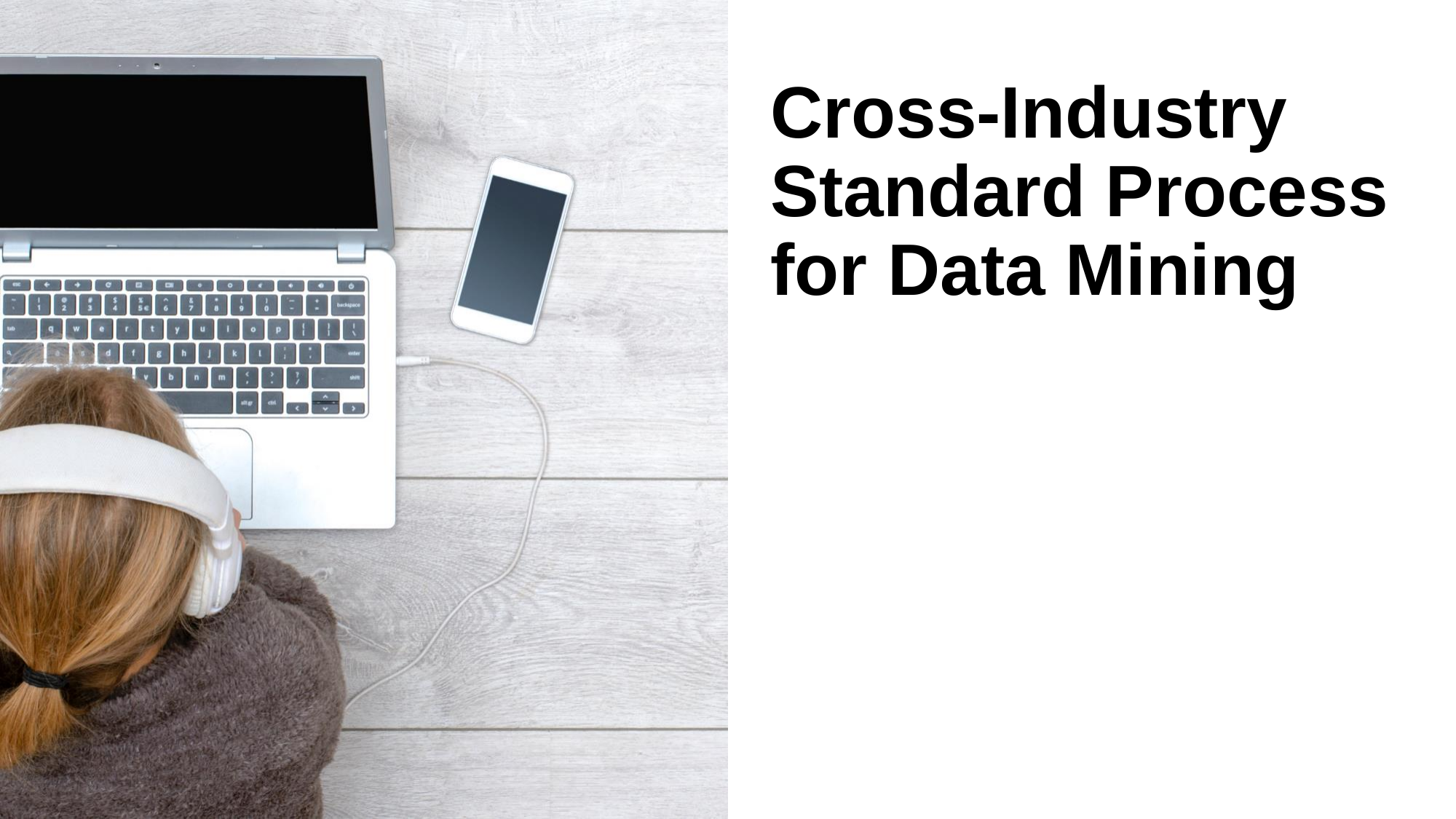

# Cross-Industry Standard Process for Data Mining

© Copyright IBM Corporation 2018, 2022